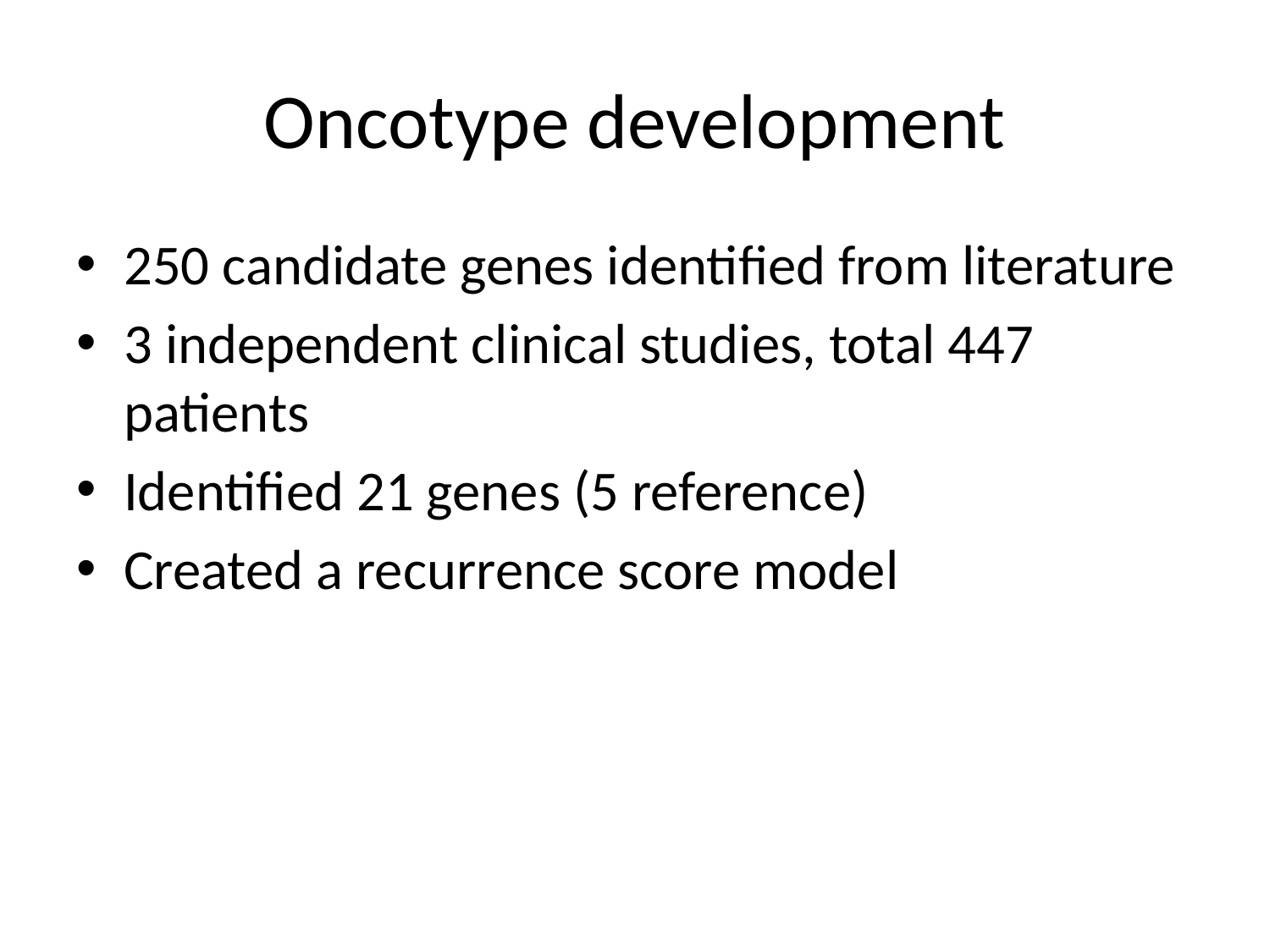

# Oncotype development
250 candidate genes identified from literature
3 independent clinical studies, total 447 patients
Identified 21 genes (5 reference)
Created a recurrence score model